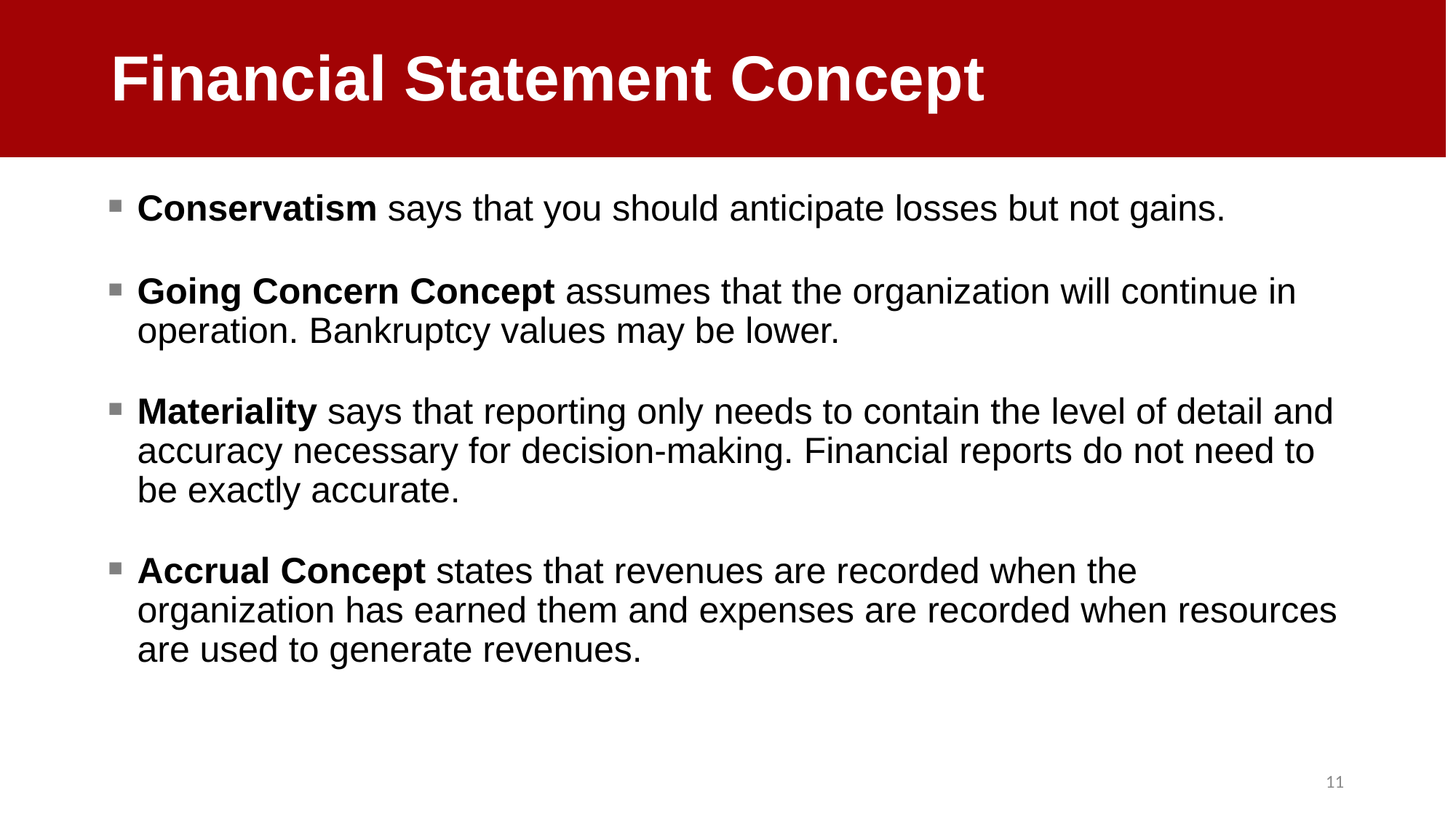

Financial Statement Concept
# Financial Statements
Conservatism says that you should anticipate losses but not gains.
Going Concern Concept assumes that the organization will continue in operation. Bankruptcy values may be lower.
Materiality says that reporting only needs to contain the level of detail and accuracy necessary for decision-making. Financial reports do not need to be exactly accurate.
Accrual Concept states that revenues are recorded when the organization has earned them and expenses are recorded when resources are used to generate revenues.

11